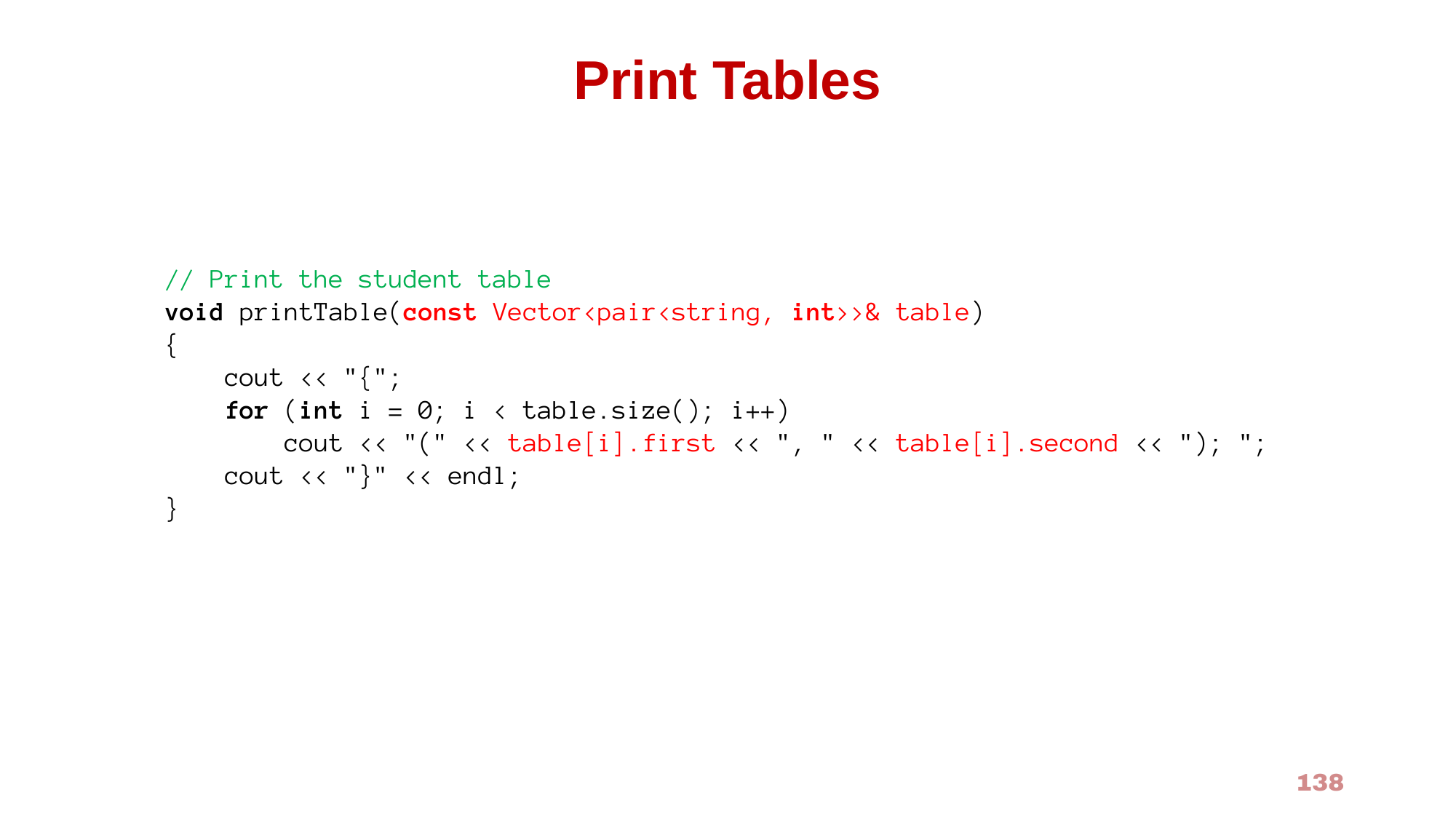

# Print Tables

// Print the student table
void printTable(const Vector<pair<string, int>>& table)
{
    cout << "{";
    for (int i = 0; i < table.size(); i++)
        cout << "(" << table[i].first << ", " << table[i].second << "); ";
    cout << "}" << endl;
}
138